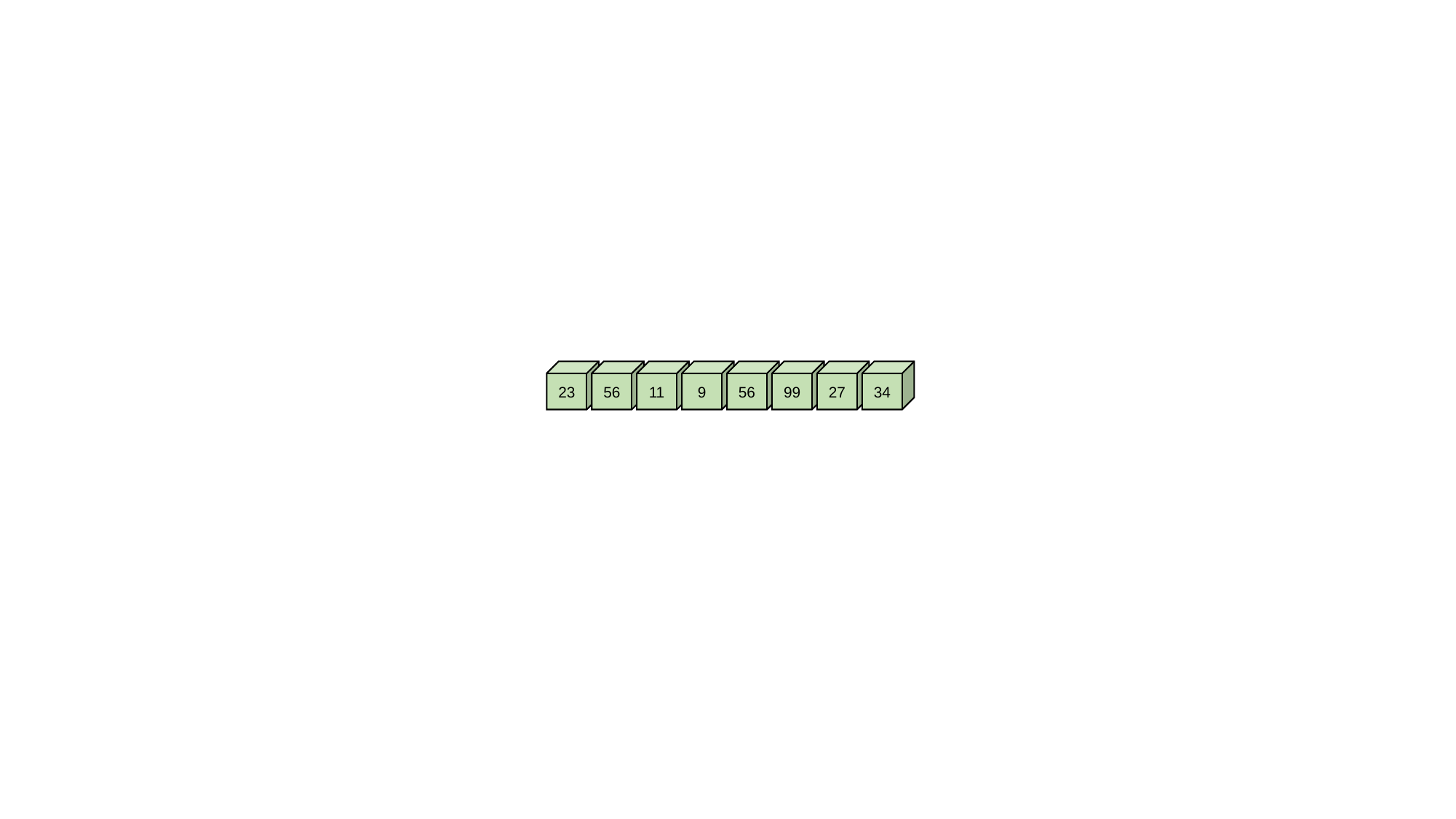

23
56
11
9
56
99
27
34